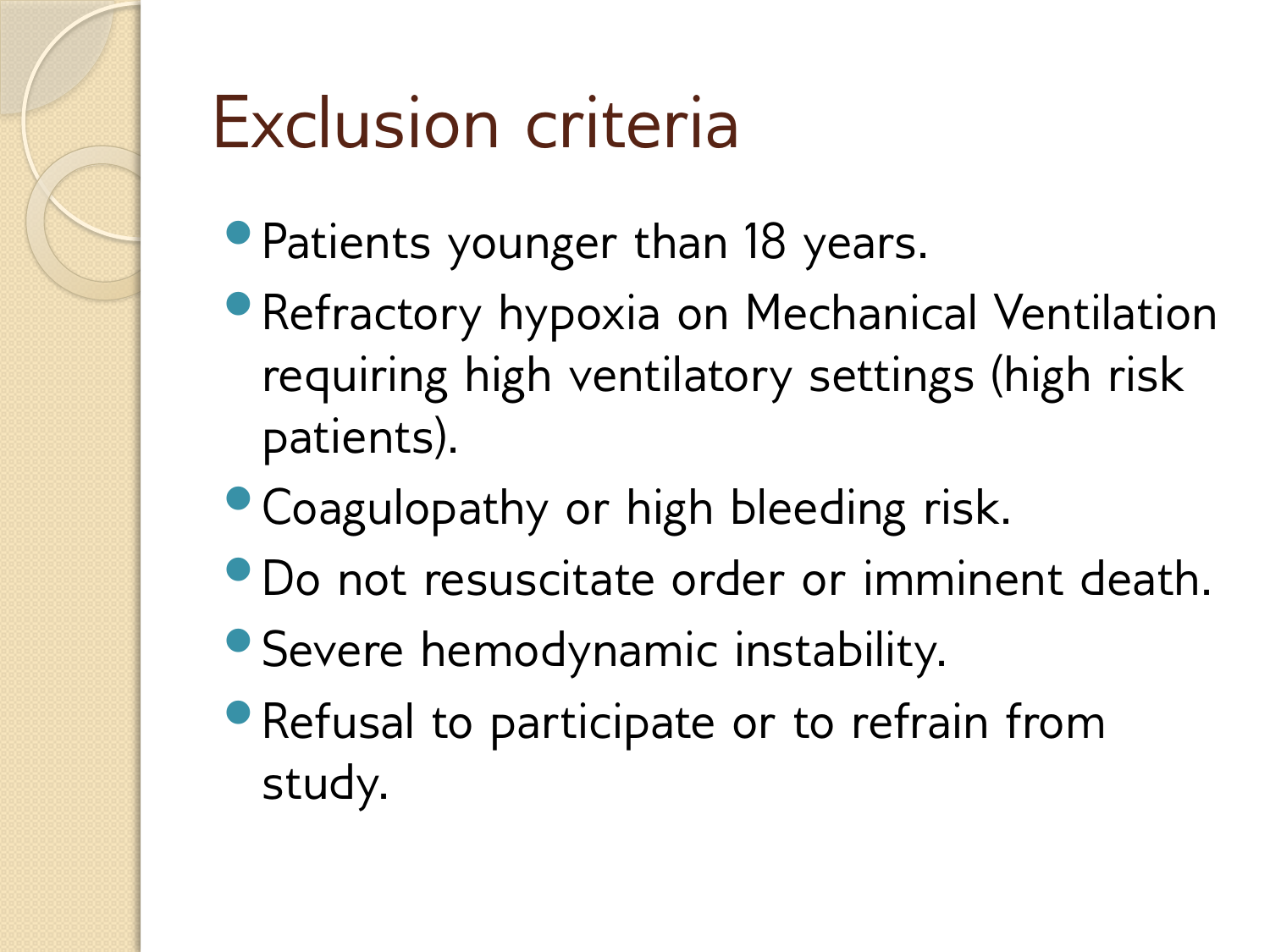

# Exclusion criteria
Patients younger than 18 years.
Refractory hypoxia on Mechanical Ventilation requiring high ventilatory settings (high risk patients).
Coagulopathy or high bleeding risk.
Do not resuscitate order or imminent death.
Severe hemodynamic instability.
Refusal to participate or to refrain from study.